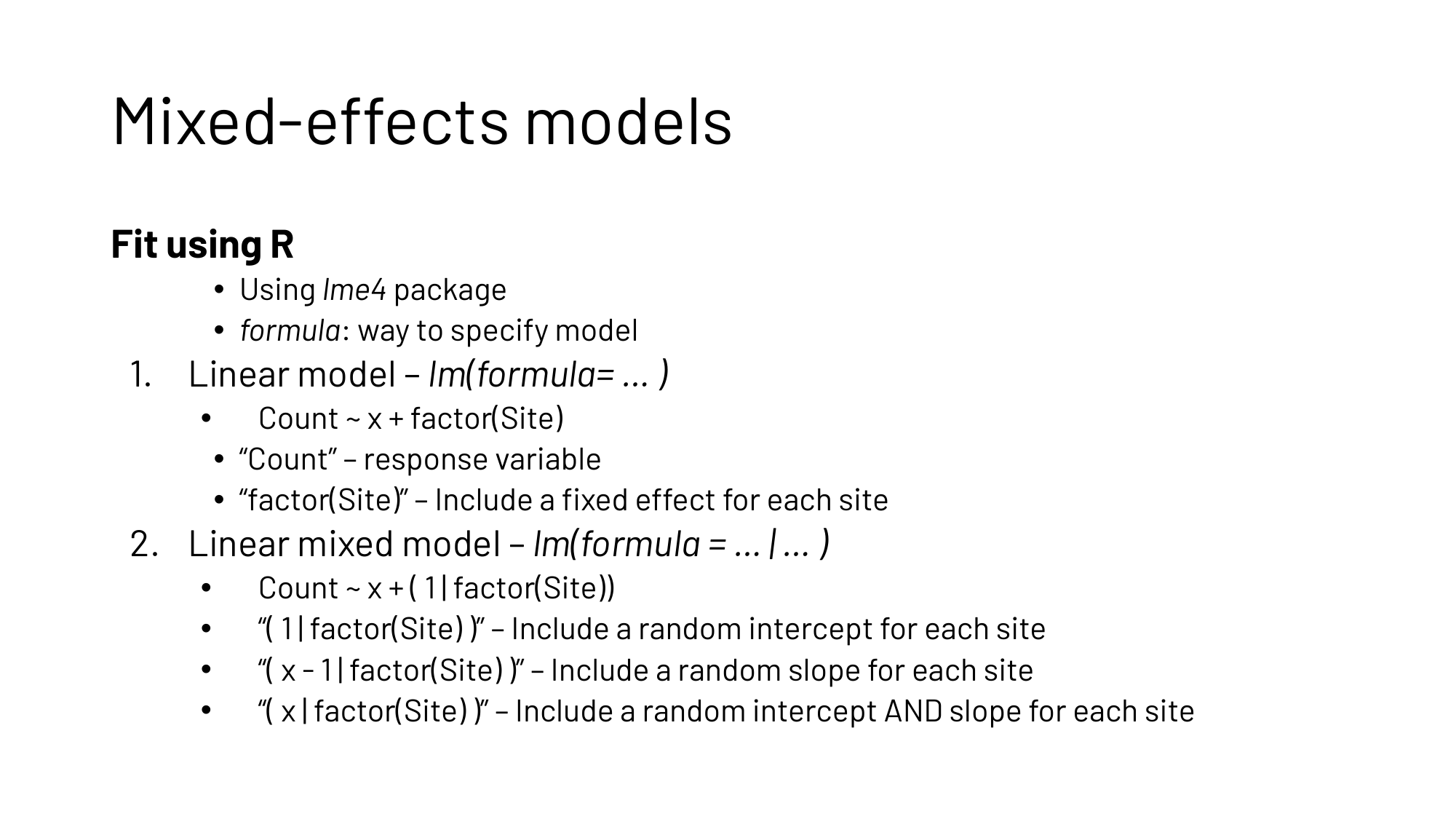

# Mixed-effects models
Fit using R
Using lme4 package
formula: way to specify model
Linear model – lm(formula= … )
Count ~ x + factor(Site)
“Count” – response variable
“factor(Site)” – Include a fixed effect for each site
Linear mixed model – lm(formula = … | … )
Count ~ x + ( 1 | factor(Site))
“( 1 | factor(Site) )” – Include a random intercept for each site
“( x - 1 | factor(Site) )” – Include a random slope for each site
“( x | factor(Site) )” – Include a random intercept AND slope for each site